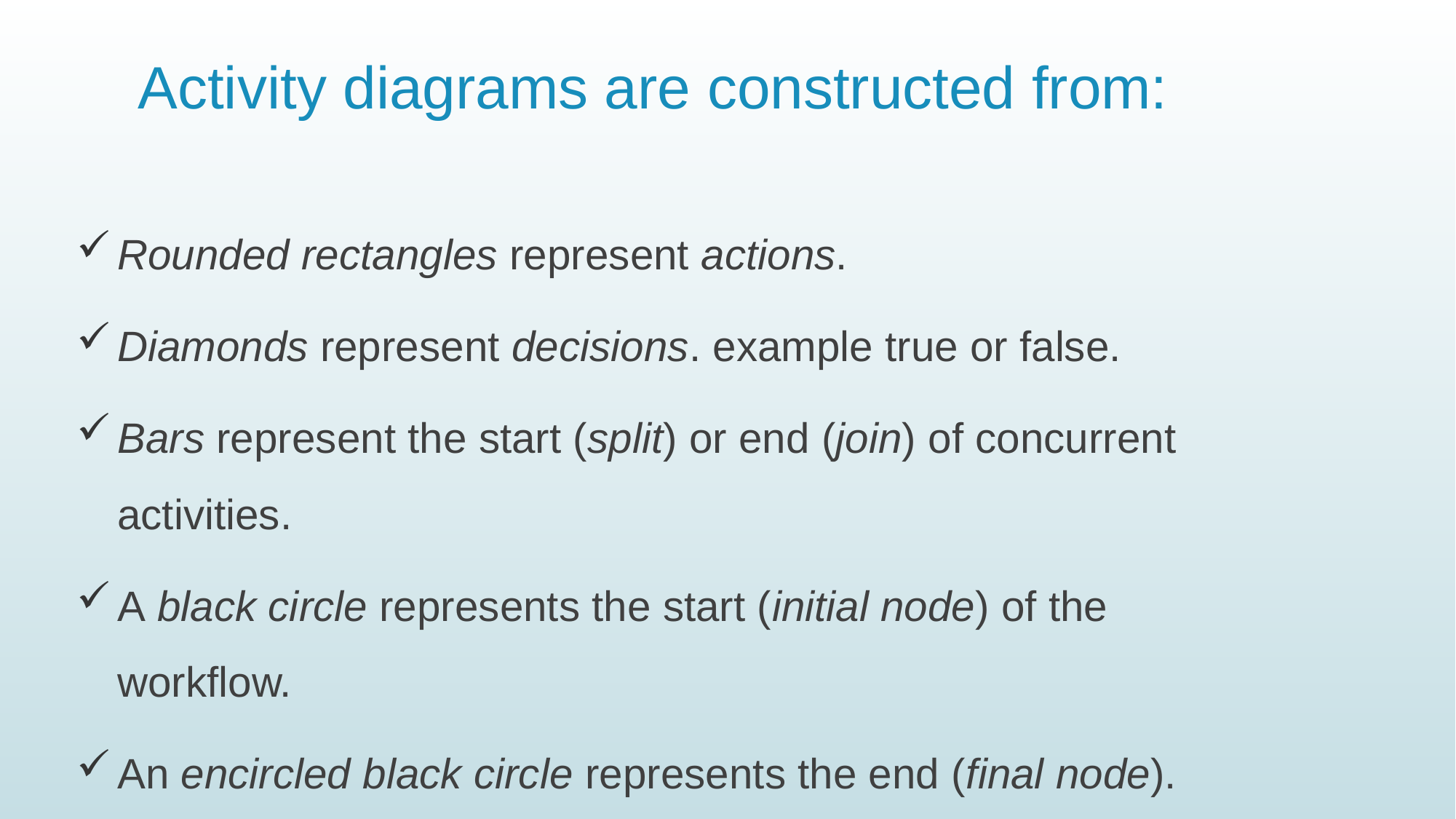

# Activity diagrams are constructed from:
Rounded rectangles represent actions.
Diamonds represent decisions. example true or false.
Bars represent the start (split) or end (join) of concurrent activities.
A black circle represents the start (initial node) of the workflow.
An encircled black circle represents the end (final node).